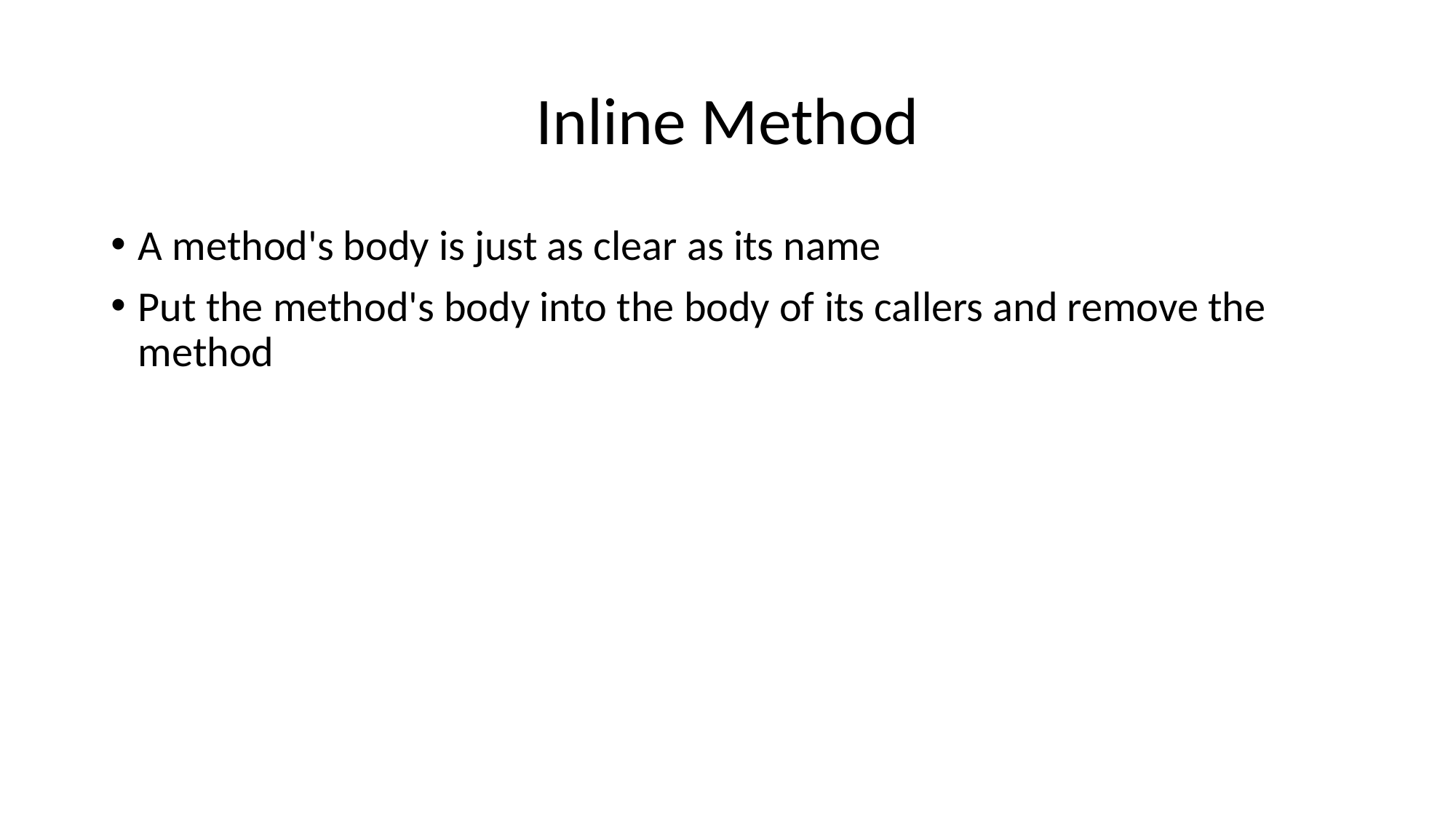

# Inline Method
A method's body is just as clear as its name
Put the method's body into the body of its callers and remove the method